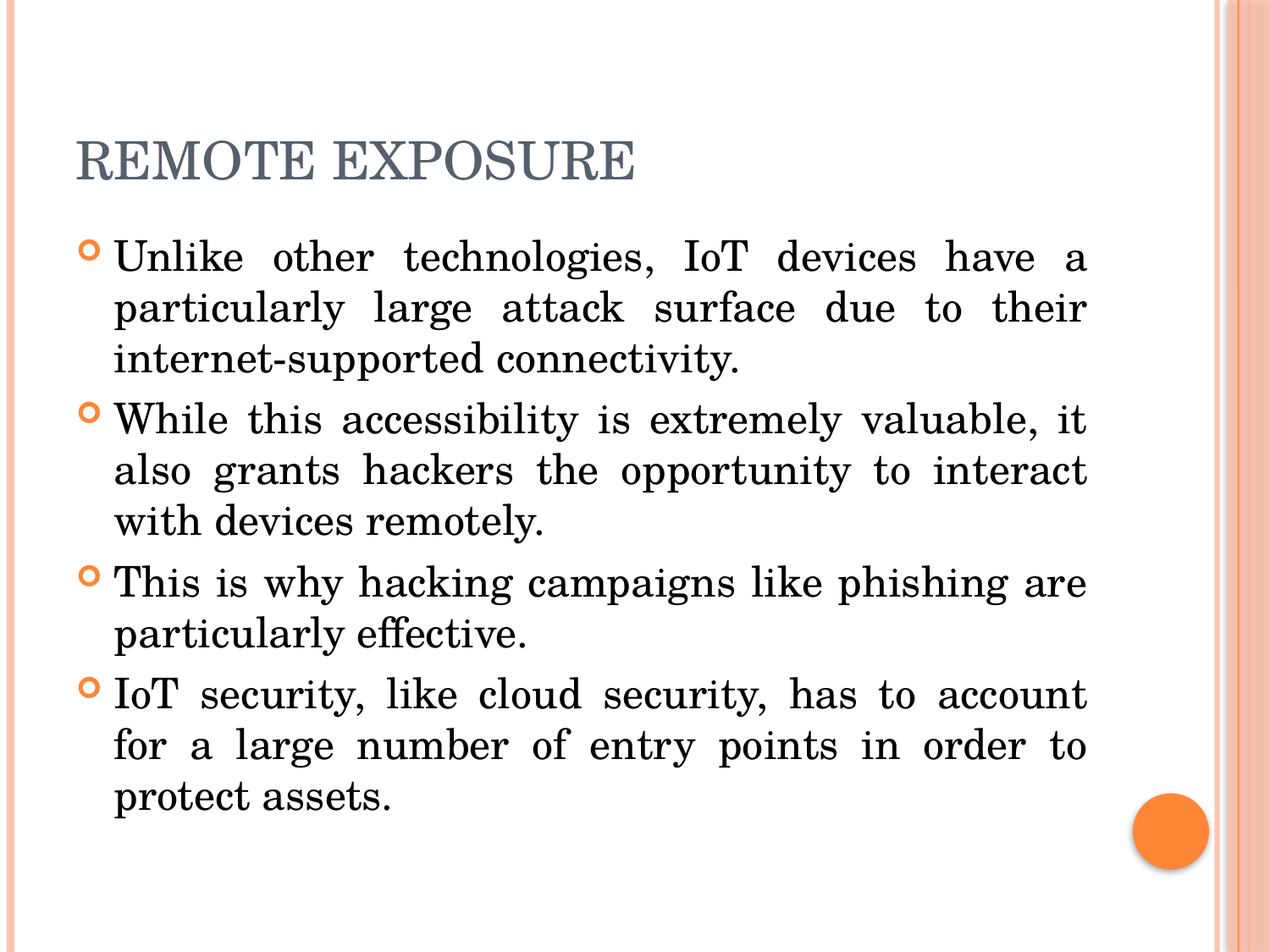

# Remote exposure
Unlike other technologies, IoT devices have a particularly large attack surface due to their internet-supported connectivity.
While this accessibility is extremely valuable, it also grants hackers the opportunity to interact with devices remotely.
This is why hacking campaigns like phishing are particularly effective.
IoT security, like cloud security, has to account for a large number of entry points in order to protect assets.